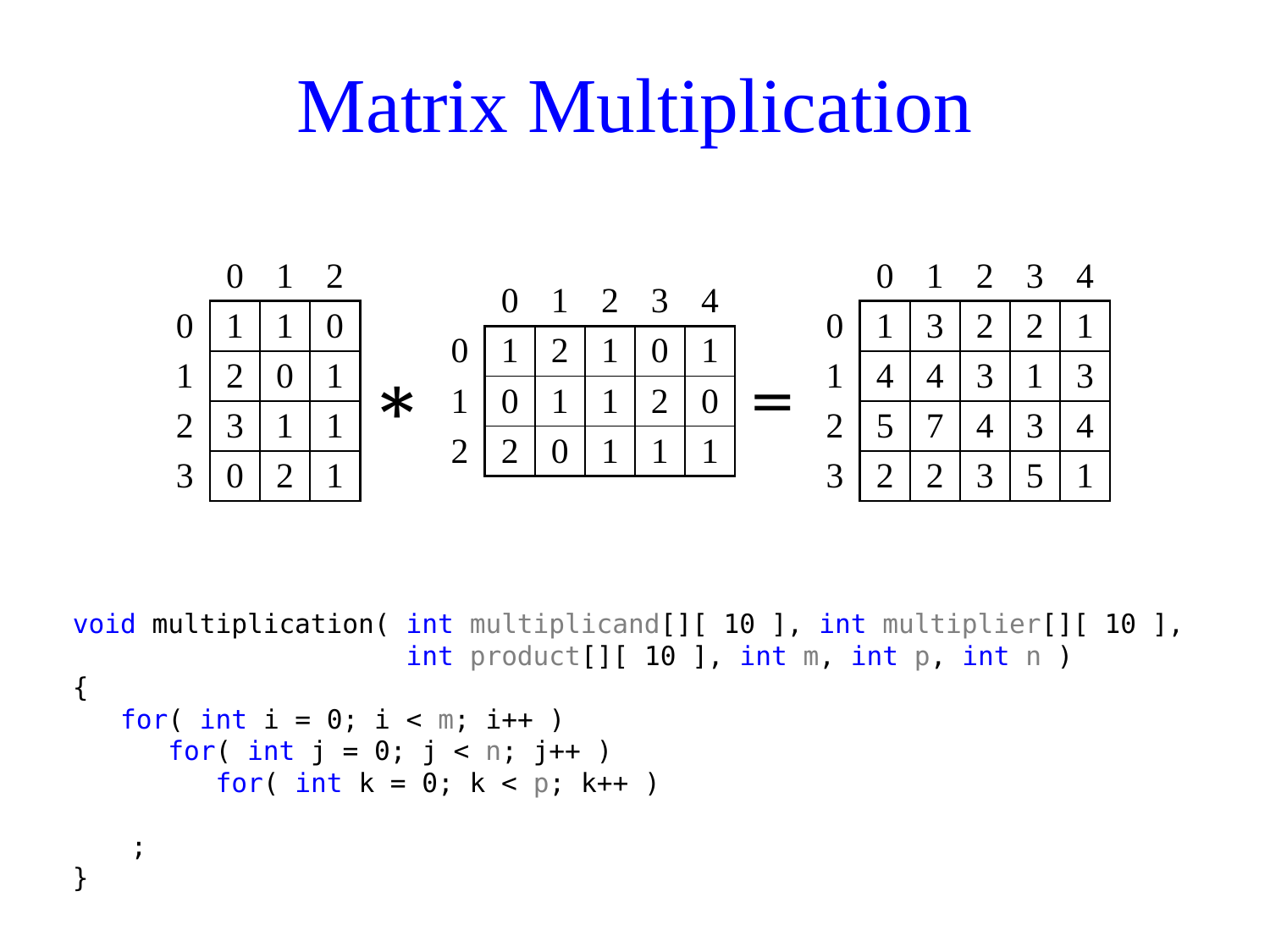

# Matrix Multiplication
|  | 0 | 1 | 2 |
| --- | --- | --- | --- |
| 0 | 1 | 1 | 0 |
| 1 | 2 | 0 | 1 |
| 2 | 3 | 1 | 1 |
| 3 | 0 | 2 | 1 |
|  | 0 | 1 | 2 | 3 | 4 |
| --- | --- | --- | --- | --- | --- |
| 0 | 1 | 3 | 2 | 2 | 1 |
| 1 | 4 | 4 | 3 | 1 | 3 |
| 2 | 5 | 7 | 4 | 3 | 4 |
| 3 | 2 | 2 | 3 | 5 | 1 |
|  | 0 | 1 | 2 | 3 | 4 |
| --- | --- | --- | --- | --- | --- |
| 0 | 1 | 2 | 1 | 0 | 1 |
| 1 | 0 | 1 | 1 | 2 | 0 |
| 2 | 2 | 0 | 1 | 1 | 1 |
*
=
void multiplication( int multiplicand[][ 10 ], int multiplier[][ 10 ],
                     int product[][ 10 ], int m, int p, int n )
{
   for( int i = 0; i < m; i++ )
      for( int j = 0; j < n; j++ )
         for( int k = 0; k < p; k++ )
            product[i][j] += multiplicand[i][k] * multiplier[k][j];
}